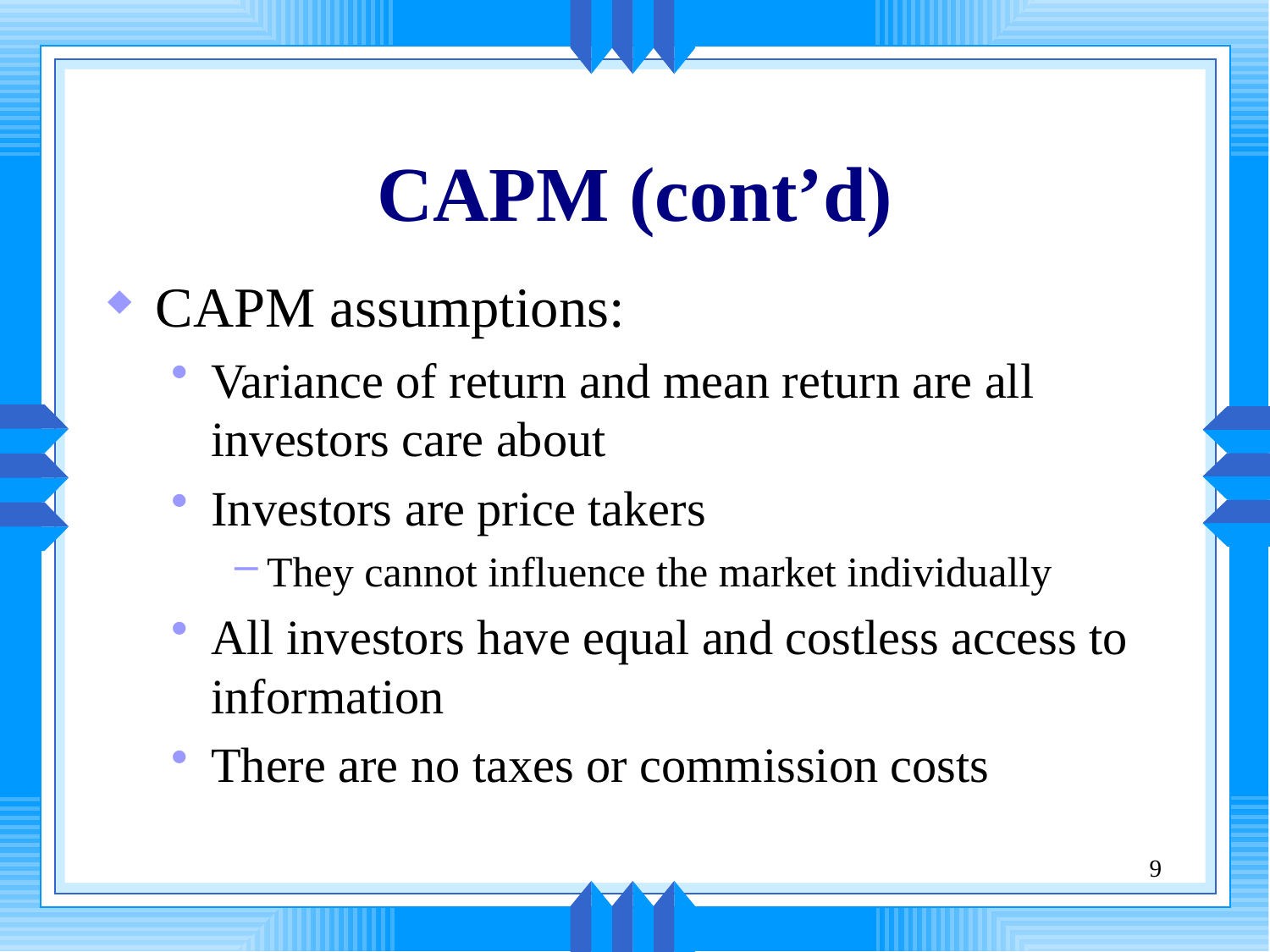

# CAPM (cont’d)
CAPM assumptions:
Variance of return and mean return are all investors care about
Investors are price takers
They cannot influence the market individually
All investors have equal and costless access to information
There are no taxes or commission costs

9